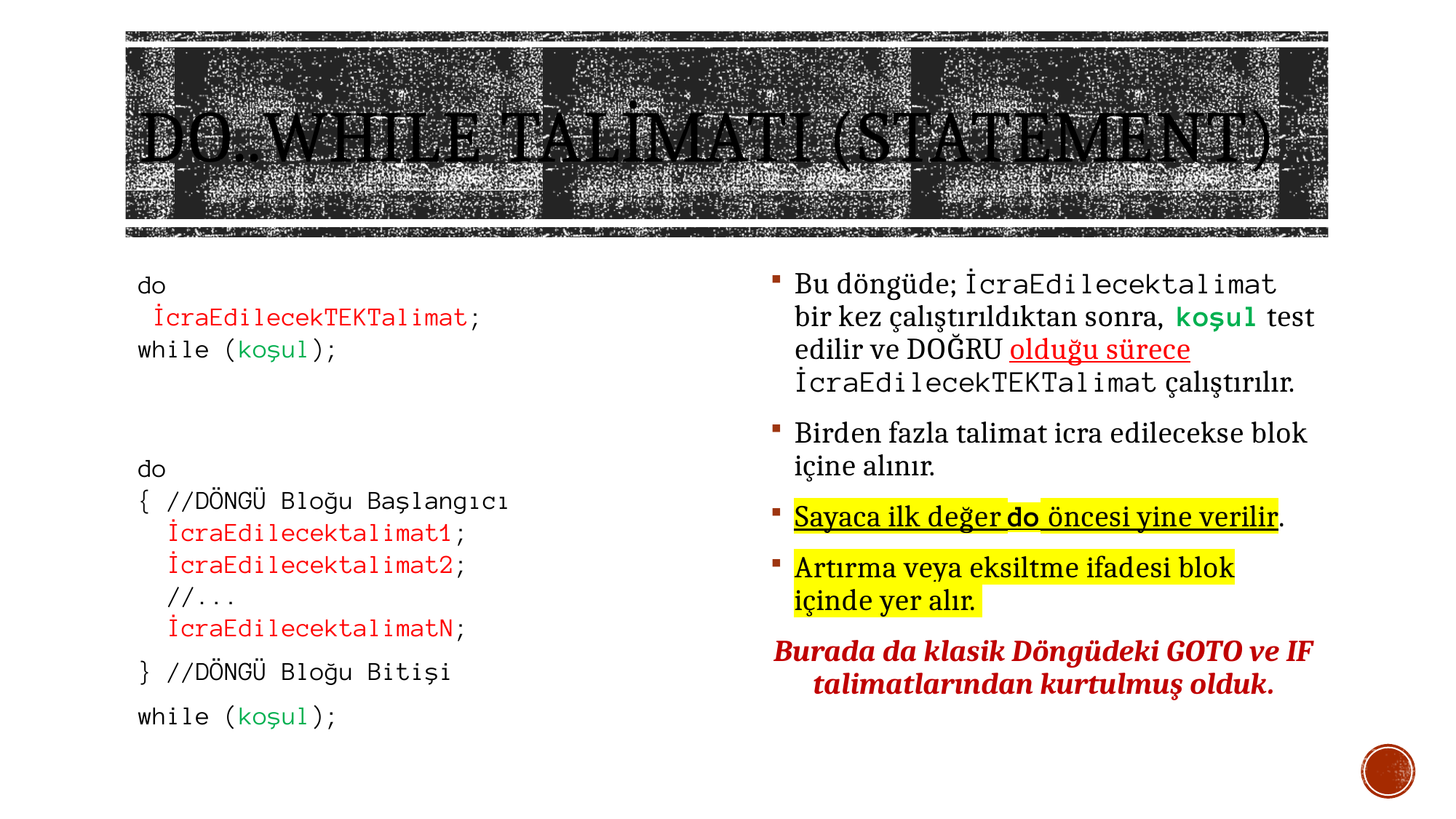

# Do..whıle talimatı (STATEMENT)
do
 İcraEdilecekTEKTalimat;
while (koşul);

do
{ //DÖNGÜ Bloğu Başlangıcı
  İcraEdilecektalimat1;
  İcraEdilecektalimat2;
  //...
  İcraEdilecektalimatN;
} //DÖNGÜ Bloğu Bitişi
while (koşul);

Bu döngüde; İcraEdilecektalimat bir kez çalıştırıldıktan sonra,  koşul test edilir ve DOĞRU olduğu sürece İcraEdilecekTEKTalimat çalıştırılır.
Birden fazla talimat icra edilecekse blok içine alınır.
Sayaca ilk değer do öncesi yine verilir.
Artırma veya eksiltme ifadesi blok içinde yer alır.
Burada da klasik Döngüdeki GOTO ve IF talimatlarından kurtulmuş olduk.